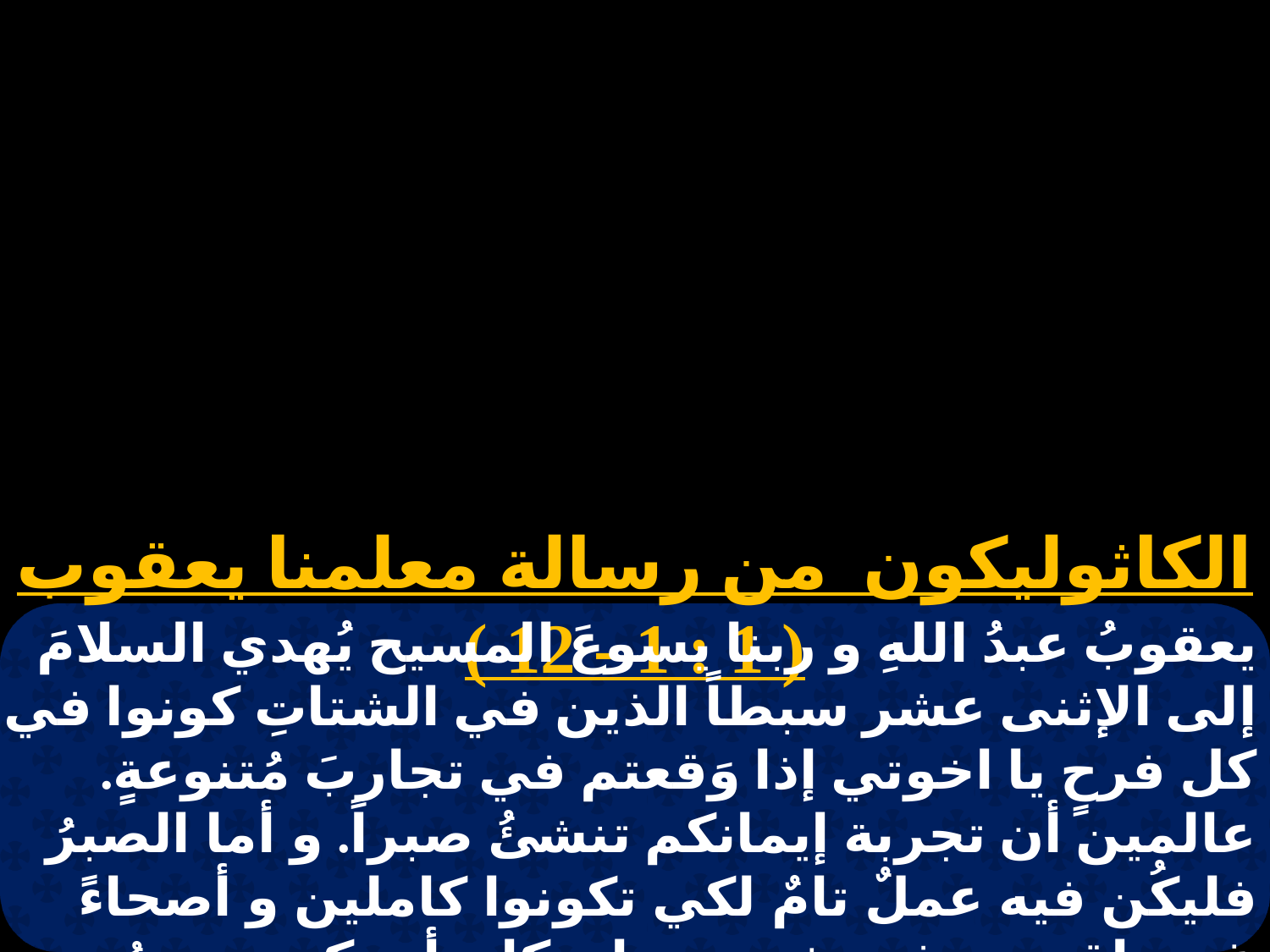

الكاثوليكون  من رسالة معلمنا يعقوب ( 1 : 1 - 12 )
يعقوبُ عبدُ اللهِ و ربنا يسوعَ المسيح يُهدي السلامَ إلى الإثنى عشر سبطاً الذين في الشتاتِ كونوا في كل فرحٍ يا اخوتي إذا وَقعتم في تجاربَ مُتنوعةٍ. عالمين أن تجربة إيمانكم تنشئُ صبراً. و أما الصبرُ فليكُن فيه عملٌ تامٌ لكي تكونوا كاملين و أصحاءً غير ناقصين في شيءٍ. و إن كان أحدكم تعوزهُ حكمة فليطلب من اللهِ الذى يُعطي الجميعَ بسخاءٍ و لا يُعيِّر فسيُعطى له.